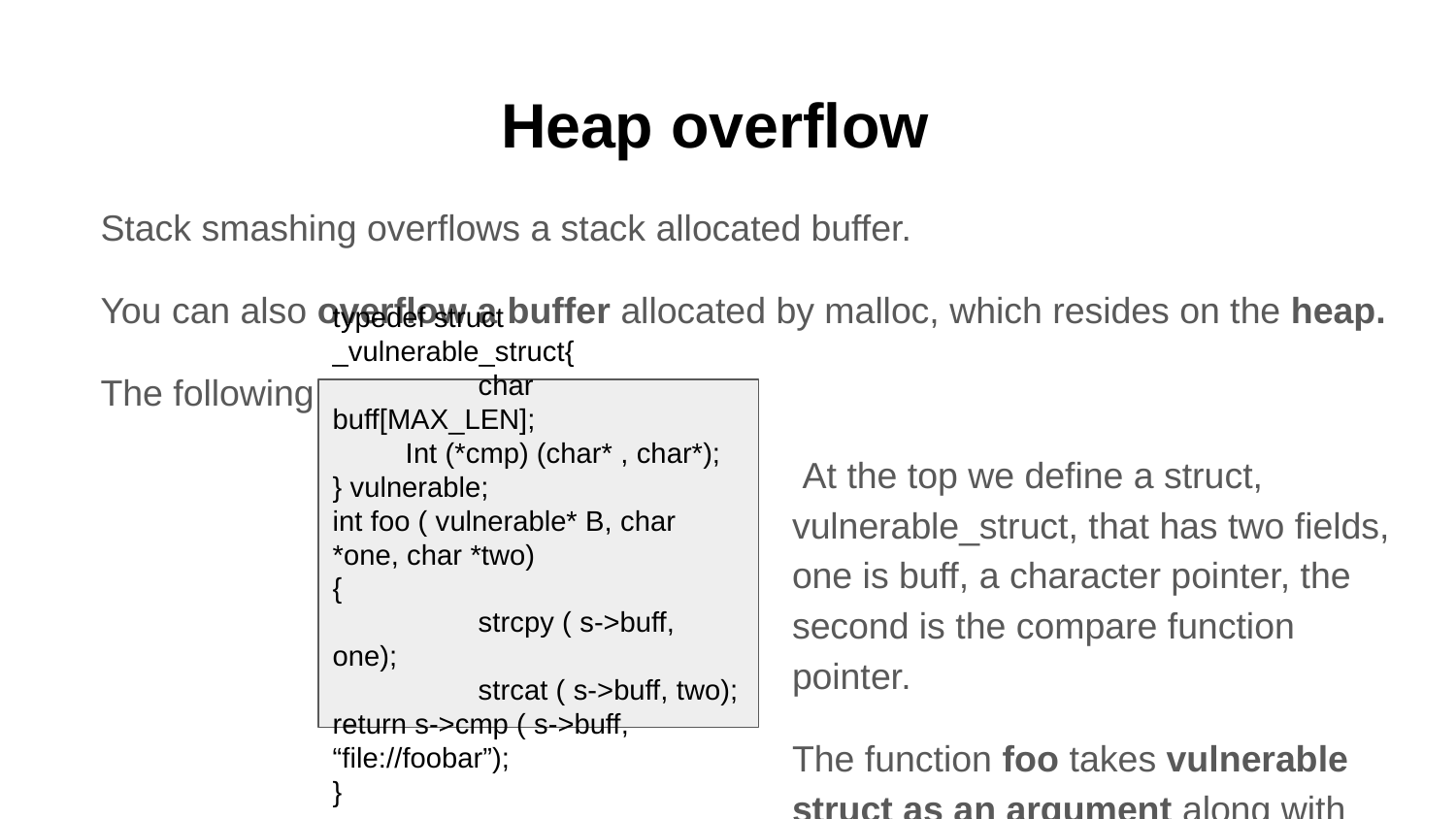

# Heap overflow
Stack smashing overflows a stack allocated buffer.
You can also overflow a buffer allocated by malloc, which resides on the heap.
The following code gives an example:
 At the top we define a struct, vulnerable_struct, that has two fields, one is buff, a character pointer, the second is the compare function pointer.
The function foo takes vulnerable struct as an argument along with two character pointers

must have strlen (one) + strlen (two) < MAX_LEN or we overwrite s->cmp.
typedef struct _vulnerable_struct{
	char buff[MAX_LEN];
Int (*cmp) (char* , char*);
} vulnerable;
int foo ( vulnerable* B, char *one, char *two)
{
	strcpy ( s->buff, one);
	strcat ( s->buff, two);
return s->cmp ( s->buff, “file://foobar”);
}